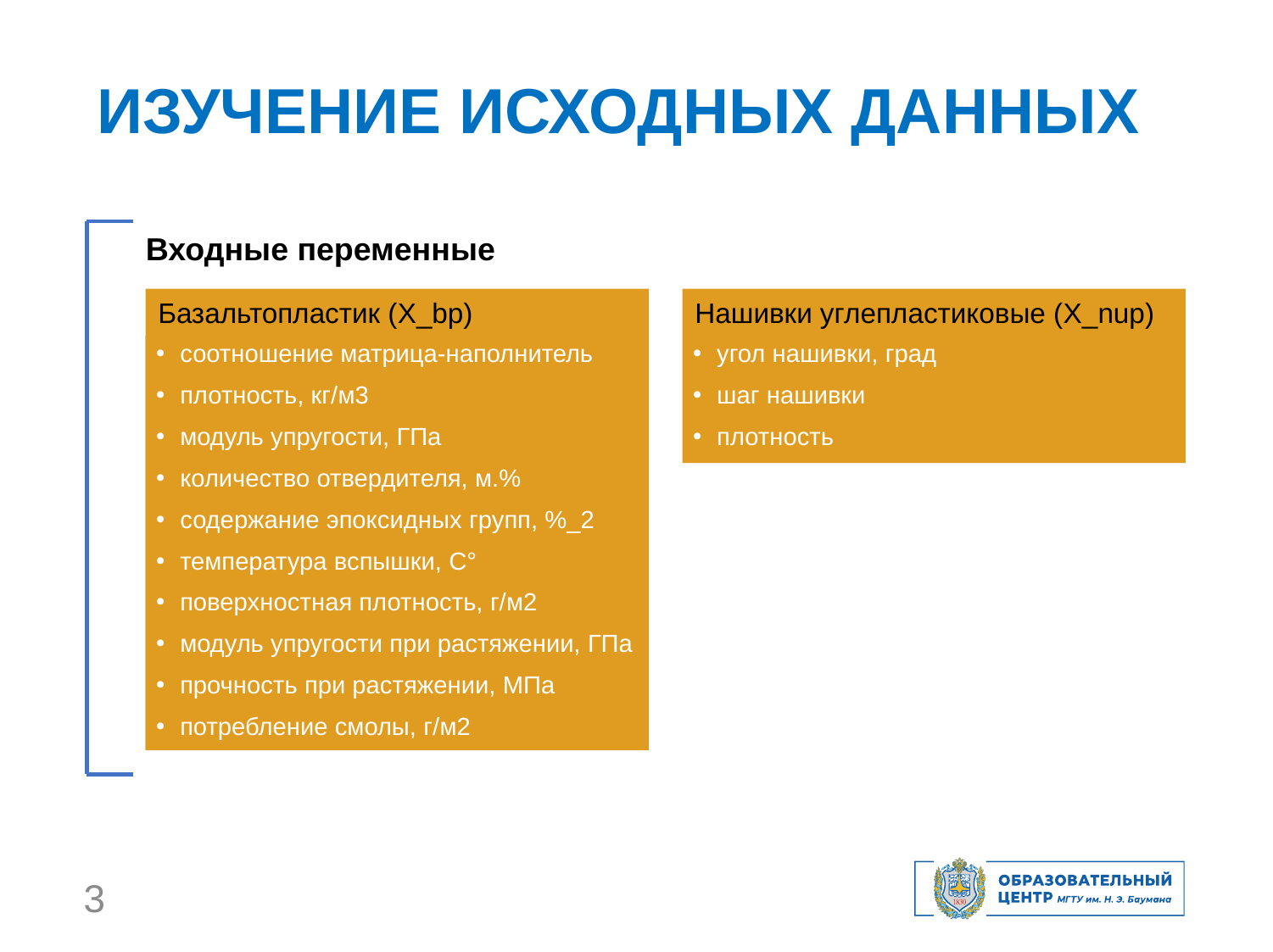

# ИЗУЧЕНИЕ ИСХОДНЫХ ДАННЫХ

Входные переменные

Базальтопластик (X_bp)
Нашивки углепластиковые (X_nup)

угол нашивки, град
шаг нашивки
плотность
соотношение матрица-наполнитель
плотность, кг/м3
модуль упругости, ГПа
количество отвердителя, м.%
содержание эпоксидных групп, %_2
температура вспышки, С°
поверхностная плотность, г/м2
модуль упругости при растяжении, ГПа
прочность при растяжении, МПа
потребление смолы, г/м2
3